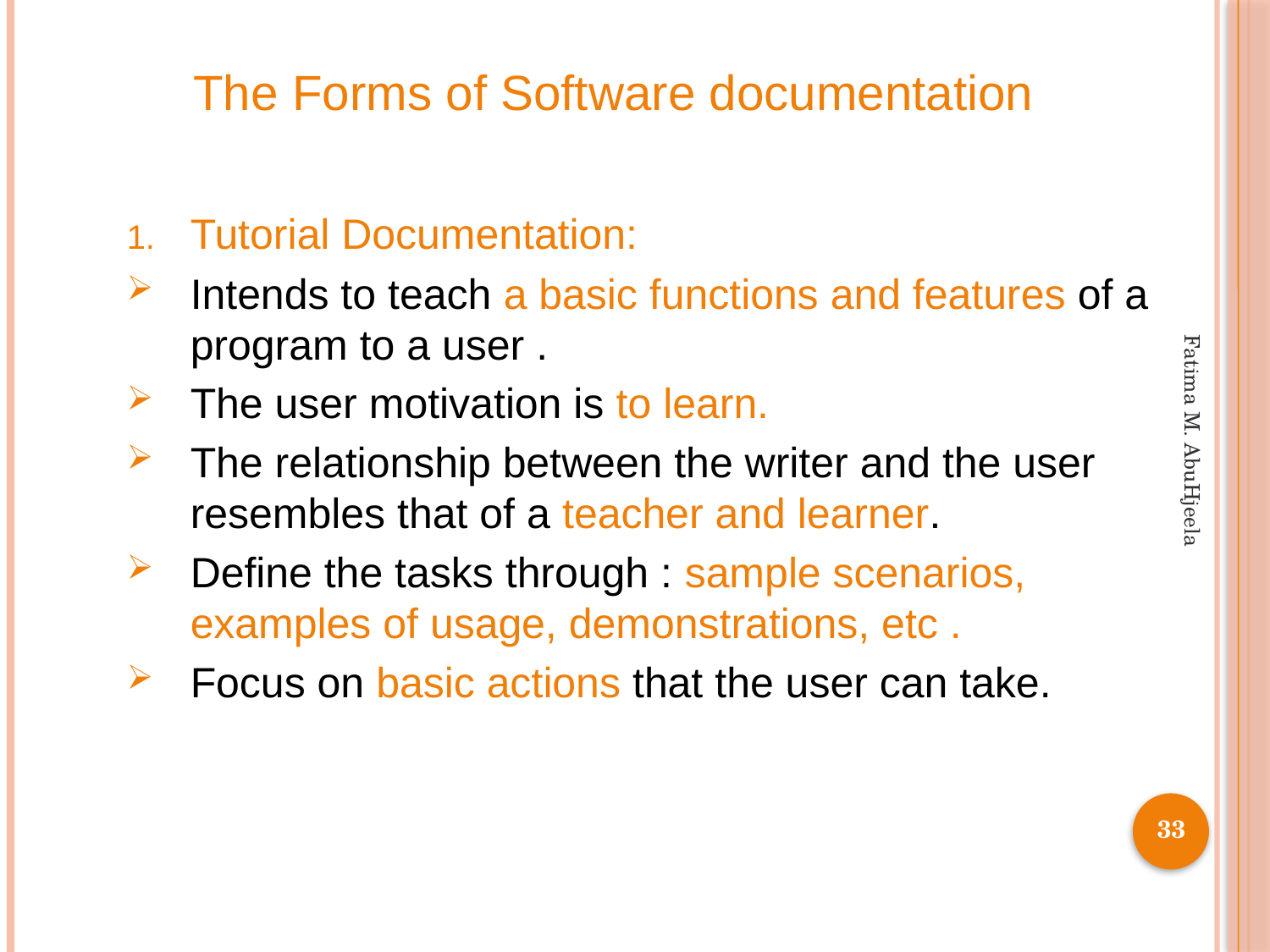

# The Forms of Software documentation
Tutorial Documentation:
Intends to teach a basic functions and features of a program to a user .
The user motivation is to learn.
The relationship between the writer and the user resembles that of a teacher and learner.
Define the tasks through : sample scenarios, examples of usage, demonstrations, etc .
Focus on basic actions that the user can take.

Fatima M. AbuHjeela
33